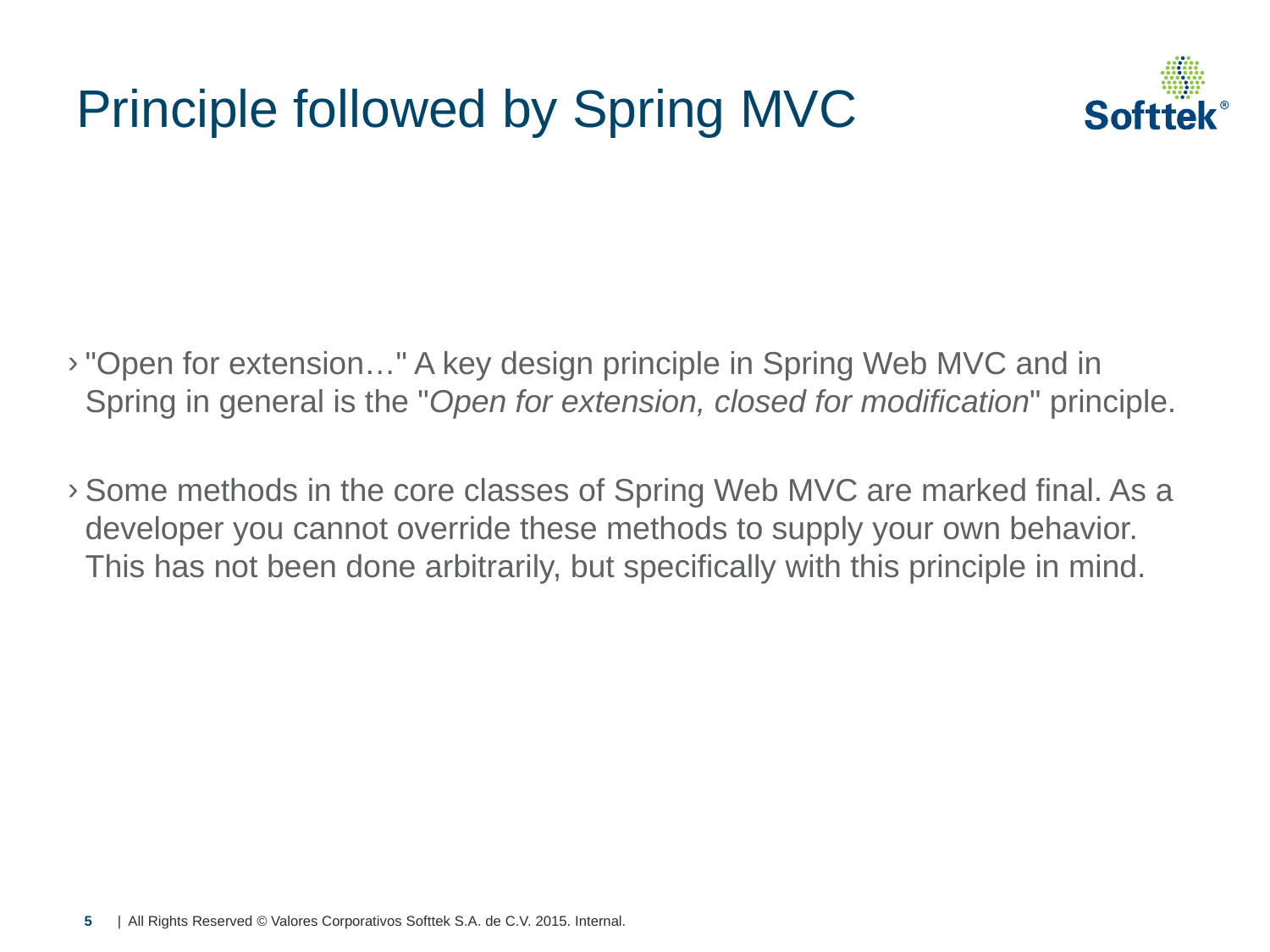

# Principle followed by Spring MVC
"Open for extension…" A key design principle in Spring Web MVC and in Spring in general is the "Open for extension, closed for modification" principle.

Some methods in the core classes of Spring Web MVC are marked final. As a developer you cannot override these methods to supply your own behavior. This has not been done arbitrarily, but specifically with this principle in mind.

5